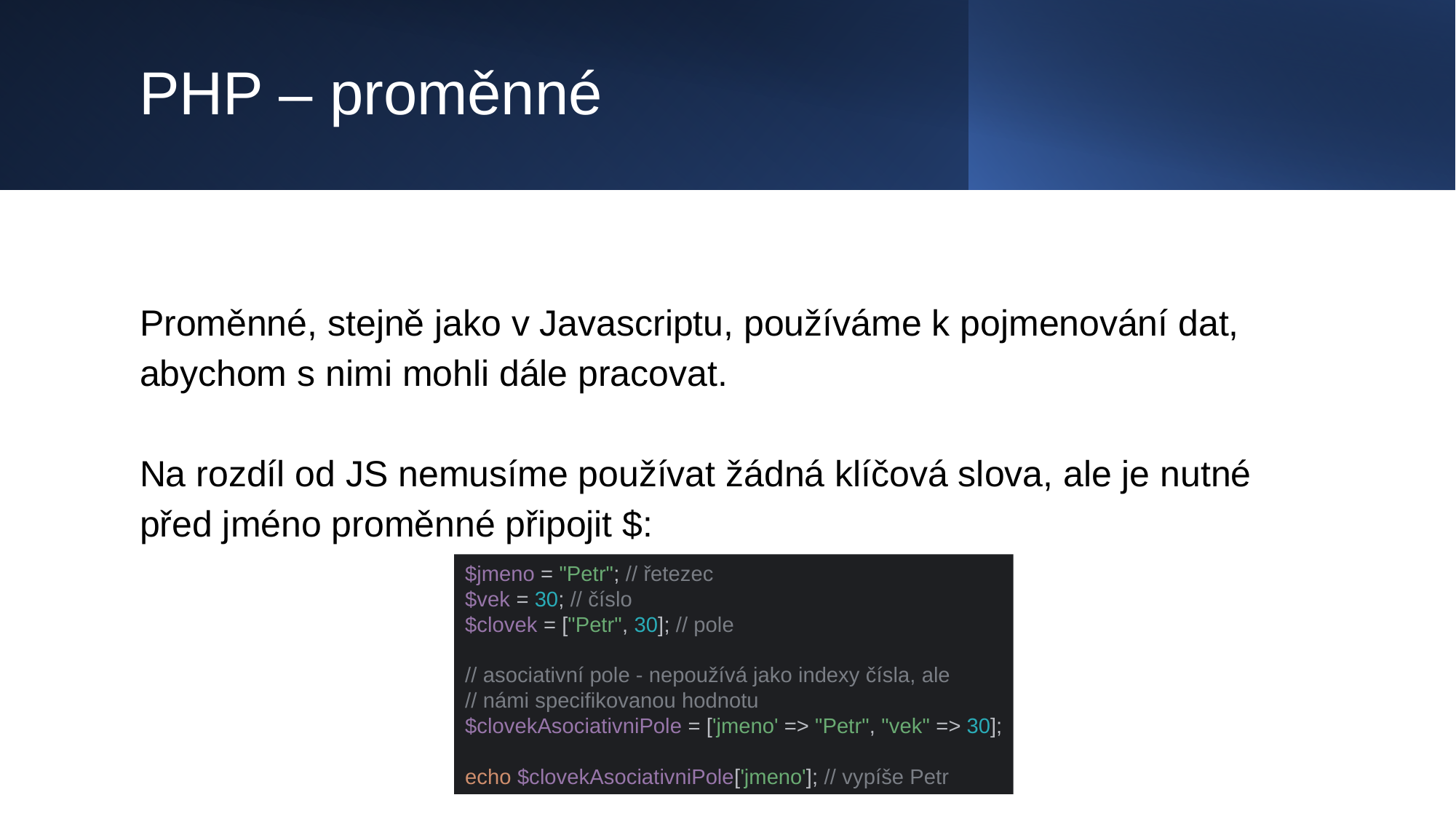

# PHP – proměnné
Proměnné, stejně jako v Javascriptu, používáme k pojmenování dat, abychom s nimi mohli dále pracovat.

Na rozdíl od JS nemusíme používat žádná klíčová slova, ale je nutné před jméno proměnné připojit $:
$jmeno = "Petr"; // řetezec
$vek = 30; // číslo
$clovek = ["Petr", 30]; // pole
// asociativní pole - nepoužívá jako indexy čísla, ale
// námi specifikovanou hodnotu
$clovekAsociativniPole = ['jmeno' => "Petr", "vek" => 30];
echo $clovekAsociativniPole['jmeno']; // vypíše Petr